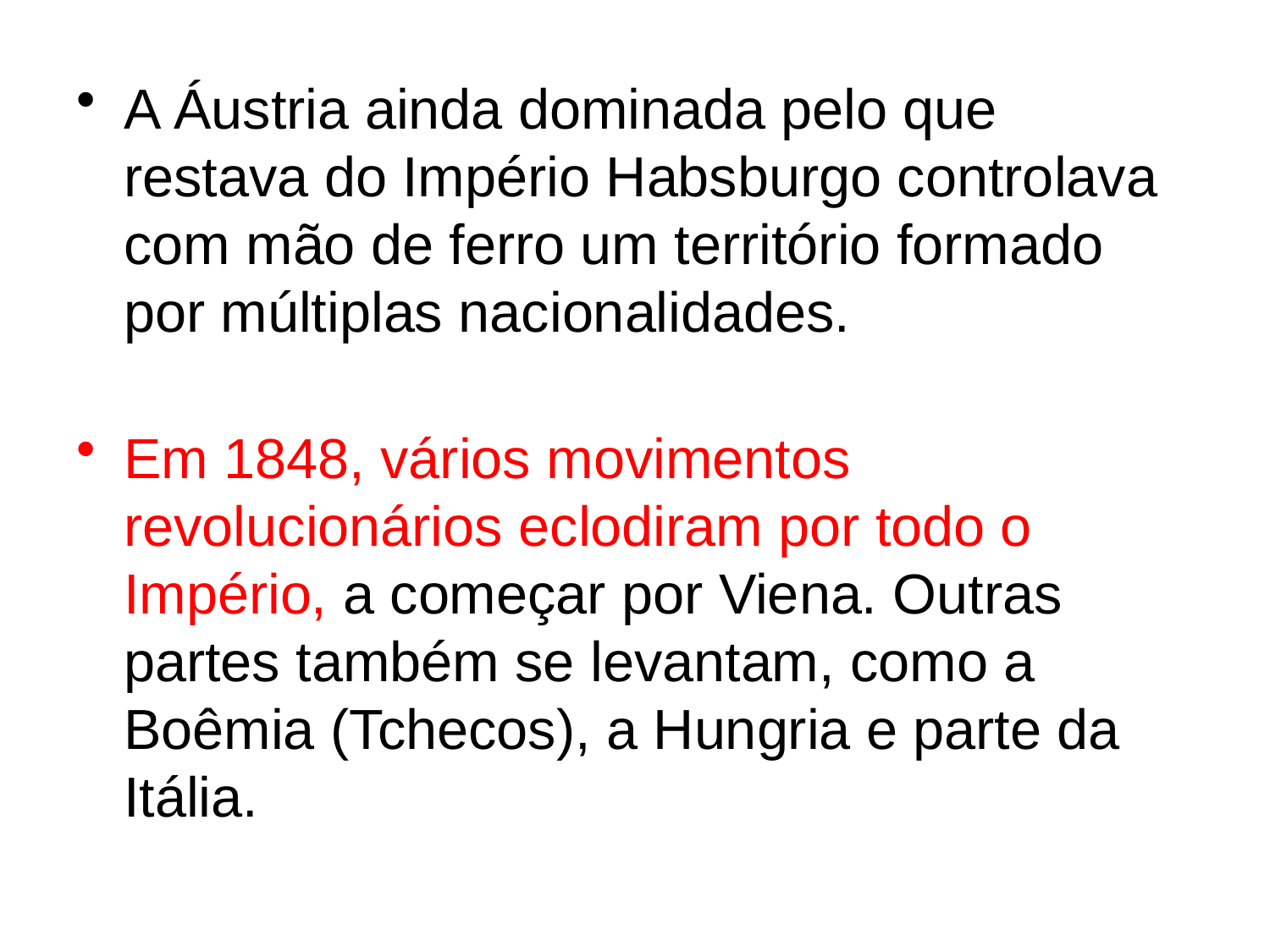

A Áustria ainda dominada pelo que restava do Império Habsburgo controlava com mão de ferro um território formado por múltiplas nacionalidades.
Em 1848, vários movimentos revolucionários eclodiram por todo o Império, a começar por Viena. Outras partes também se levantam, como a Boêmia (Tchecos), a Hungria e parte da Itália.